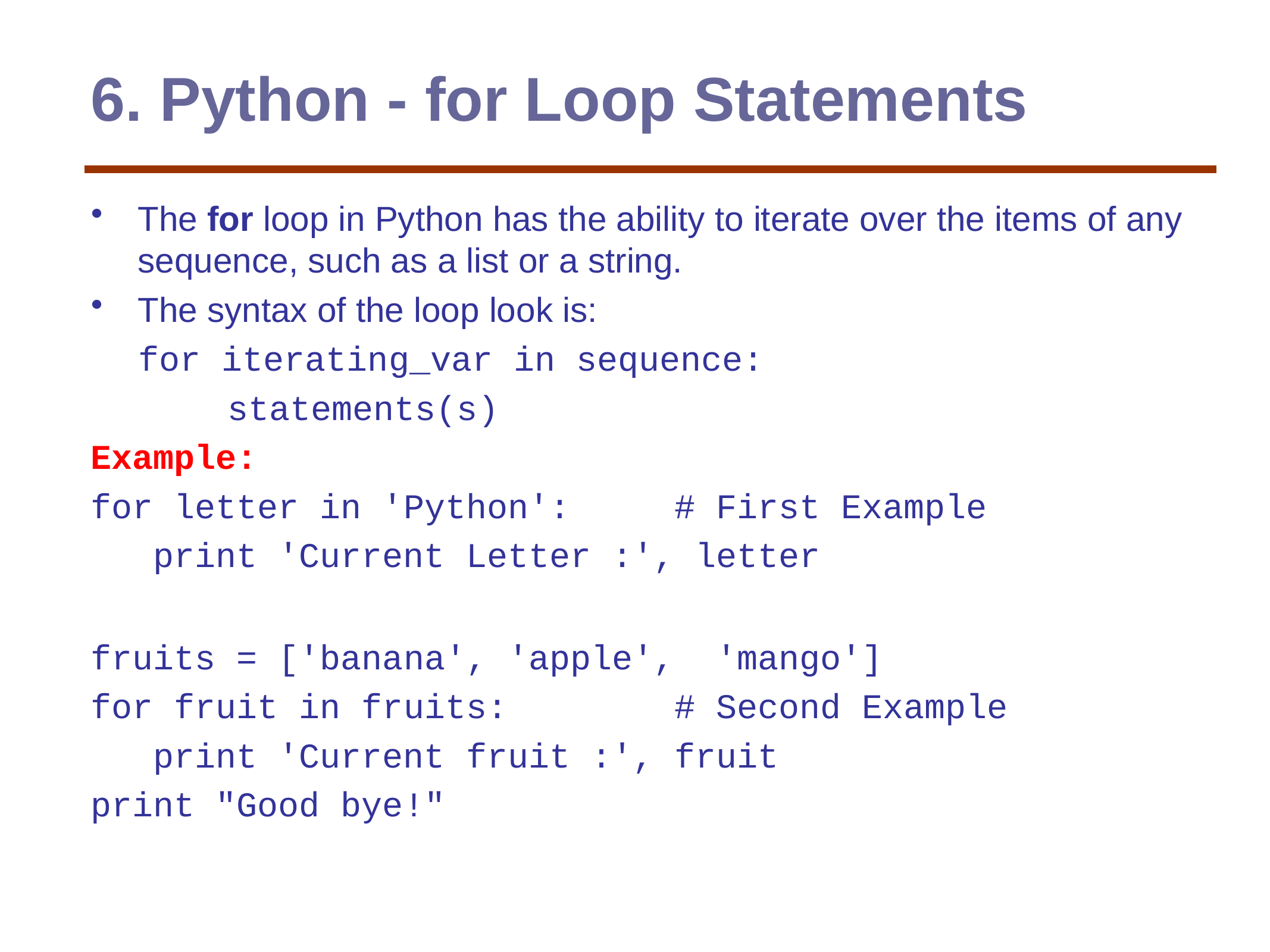

6. Python - for Loop Statements
The for loop in Python has the ability to iterate over the items of any sequence, such as a list or a string.
The syntax of the loop look is:
	for iterating_var in sequence:
		statements(s)
Example:
for letter in 'Python':     # First Example
   print 'Current Letter :', letter

fruits = ['banana', 'apple',  'mango']
for fruit in fruits:        # Second Example
   print 'Current fruit :', fruit
print "Good bye!"